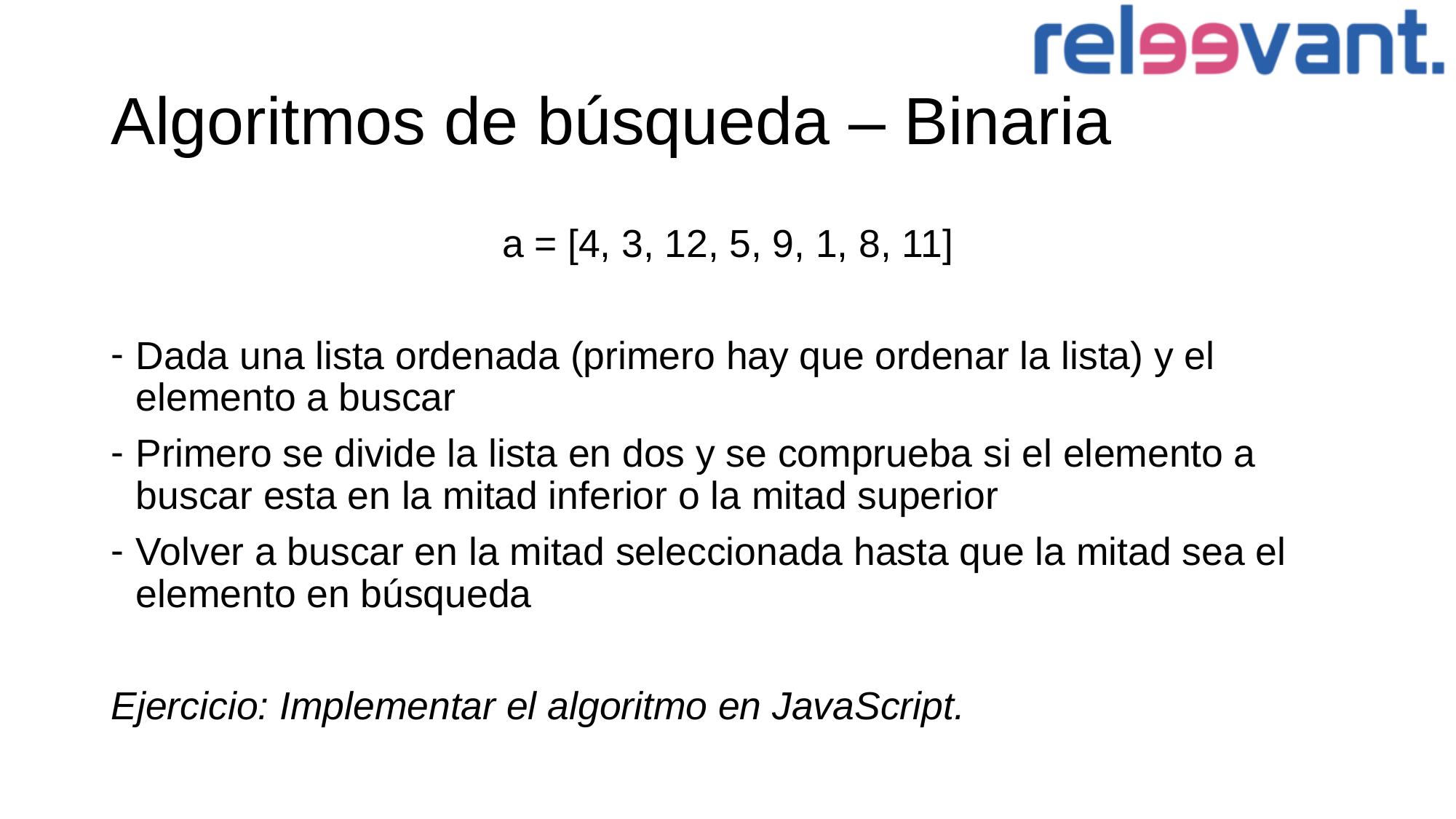

# Algoritmos de búsqueda – Binaria
a = [4, 3, 12, 5, 9, 1, 8, 11]

Dada una lista ordenada (primero hay que ordenar la lista) y el elemento a buscar
Primero se divide la lista en dos y se comprueba si el elemento a buscar esta en la mitad inferior o la mitad superior
Volver a buscar en la mitad seleccionada hasta que la mitad sea el elemento en búsqueda

Ejercicio: Implementar el algoritmo en JavaScript.